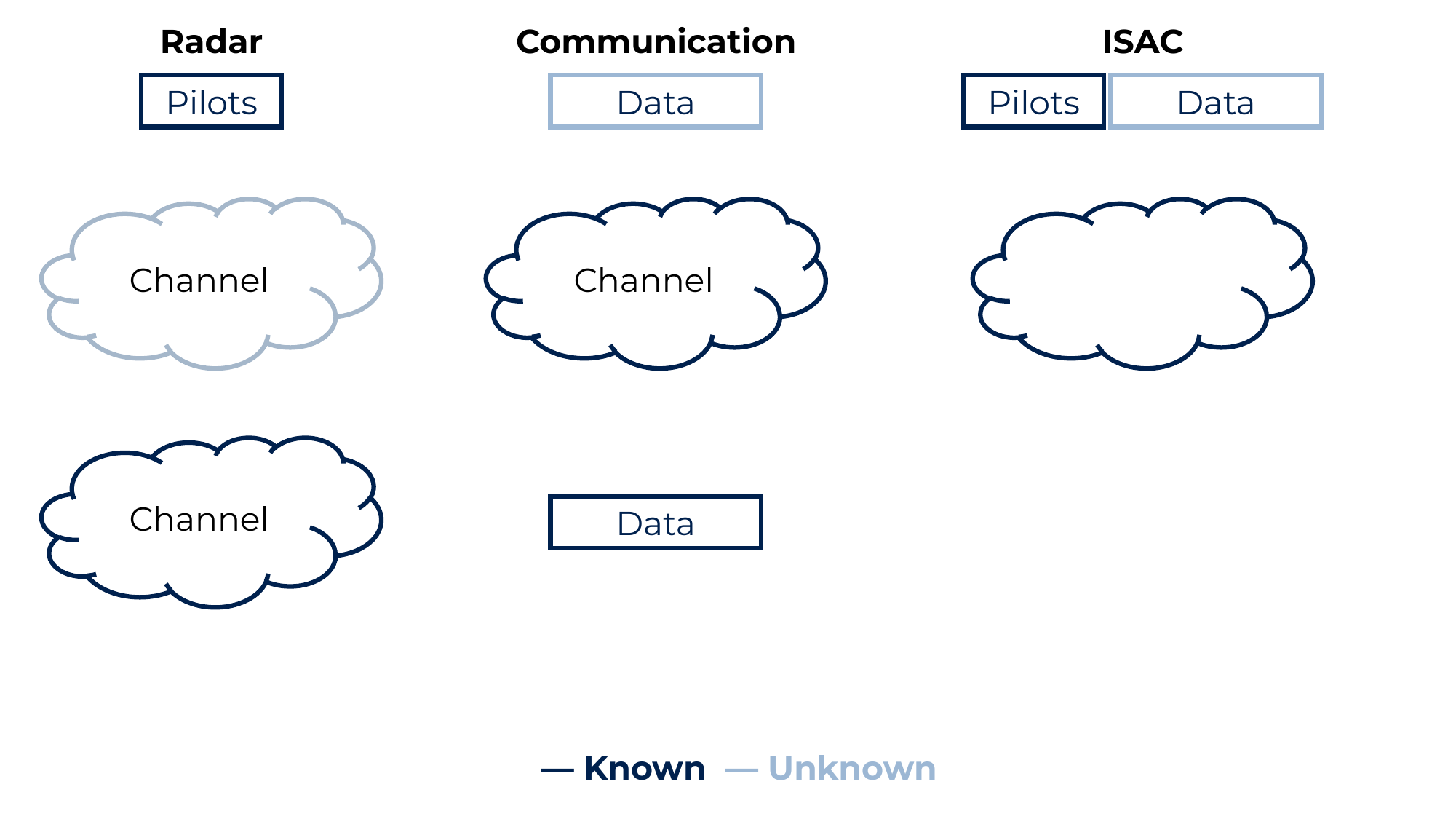

Radar
Communication
ISAC
Pilots
Data
Pilots
Data
Channel
Channel

Channel
Data
— Known  — Unknown